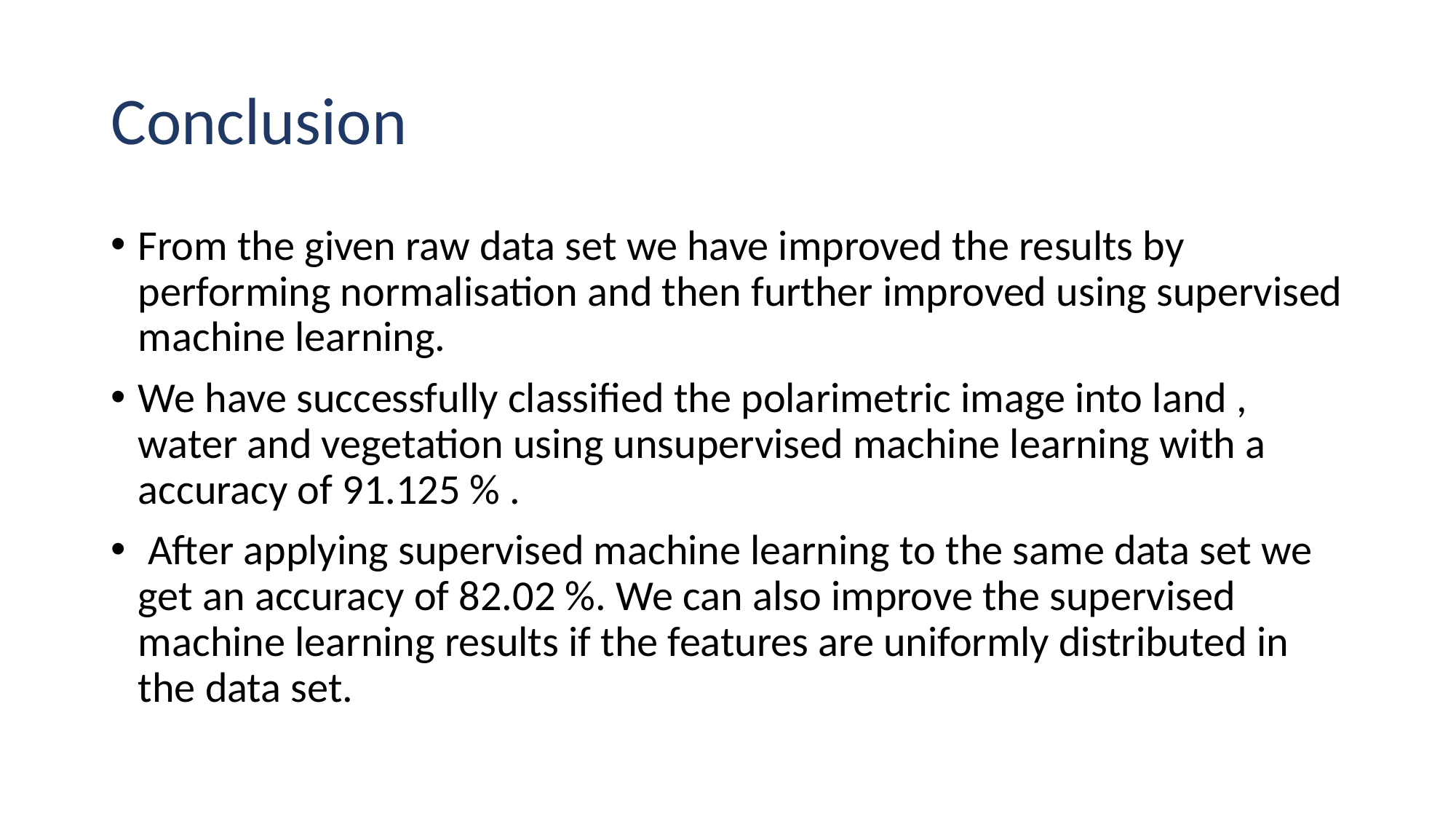

# Conclusion
From the given raw data set we have improved the results by performing normalisation and then further improved using supervised machine learning.
We have successfully classified the polarimetric image into land , water and vegetation using unsupervised machine learning with a accuracy of 91.125 % .
 After applying supervised machine learning to the same data set we get an accuracy of 82.02 %. We can also improve the supervised machine learning results if the features are uniformly distributed in the data set.